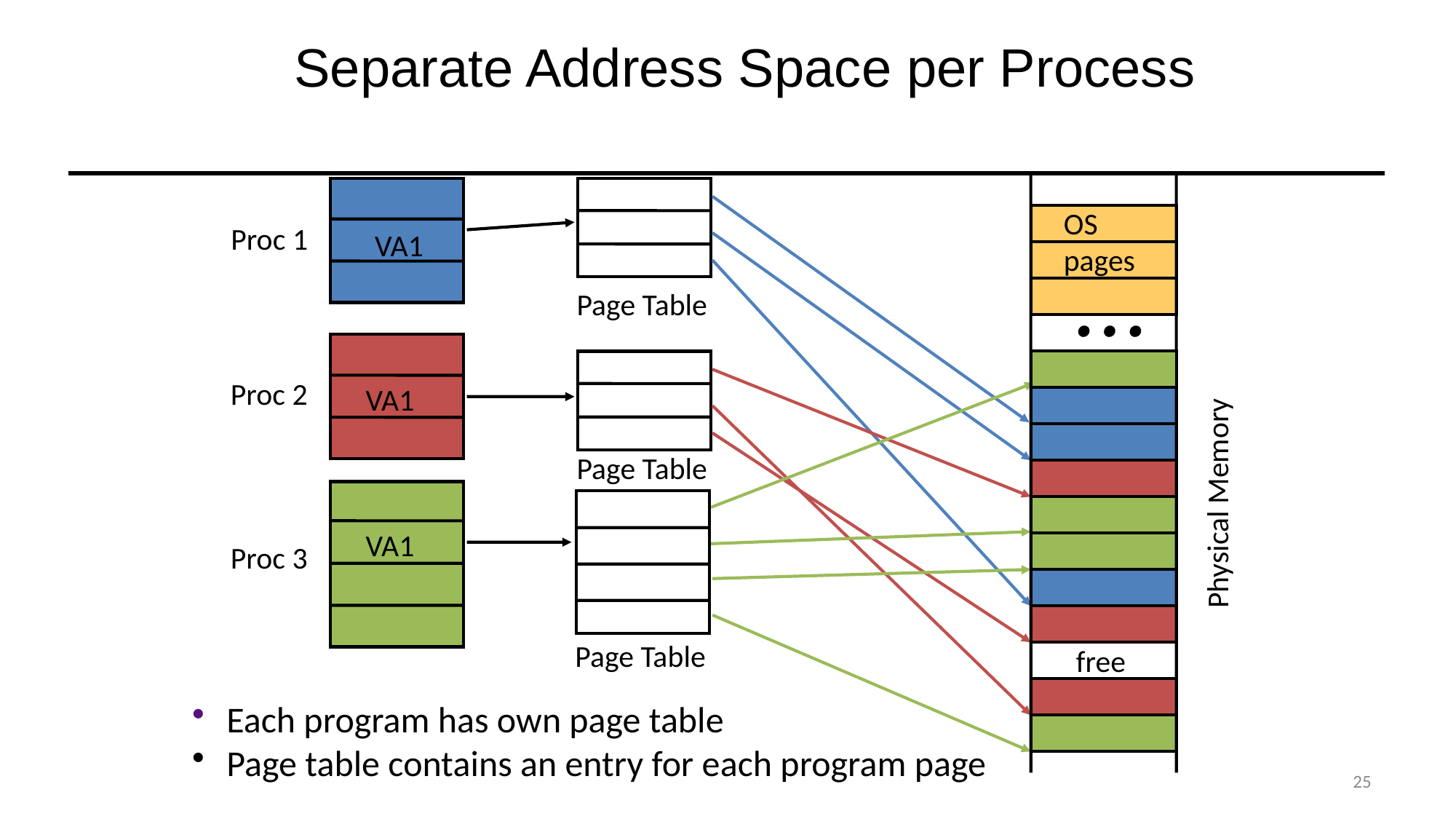

# Separate Address Space per Process

OS
pages

     free

Proc 1

VA1

Page Table

Proc 2

VA1

Page Table
Physical Memory

VA1

Proc 3

Page Table
 Each program has own page table
 Page table contains an entry for each program page
25